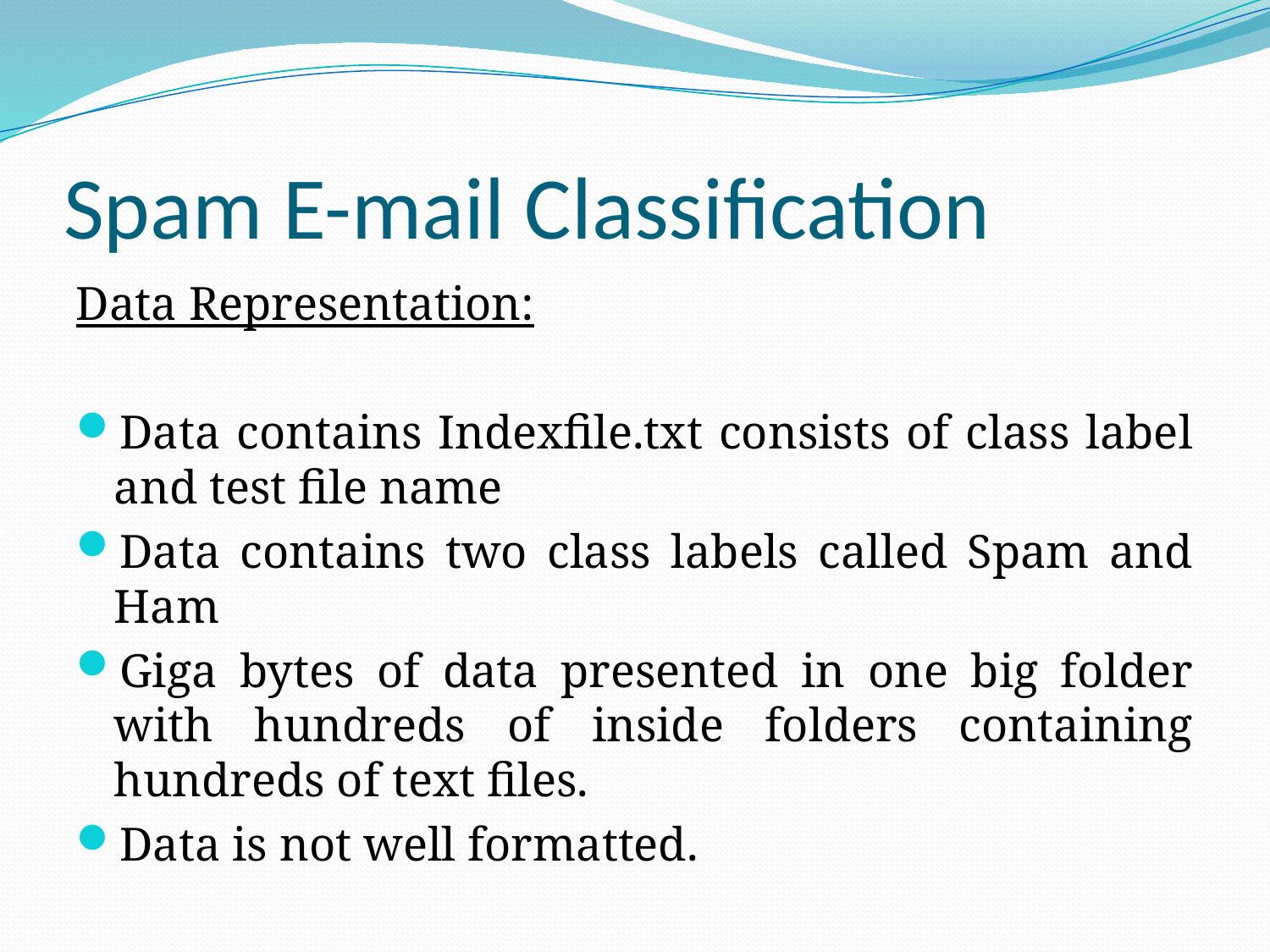

# Spam E-mail Classification
Data Representation:

Data contains Indexfile.txt consists of class label and test file name
Data contains two class labels called Spam and Ham
Giga bytes of data presented in one big folder with hundreds of inside folders containing hundreds of text files.
Data is not well formatted.